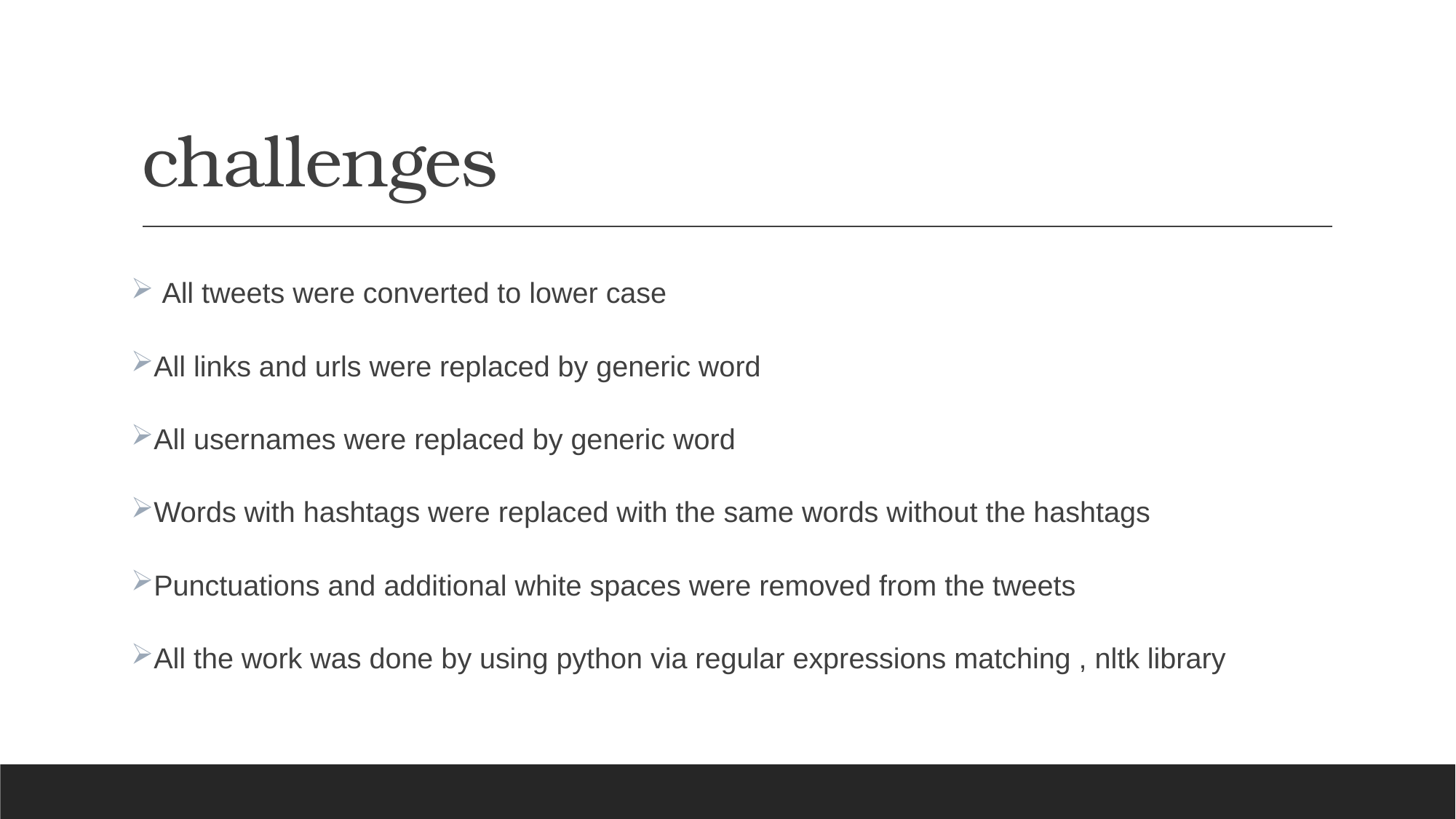

# challenges
 All tweets were converted to lower case
All links and urls were replaced by generic word
All usernames were replaced by generic word
Words with hashtags were replaced with the same words without the hashtags
Punctuations and additional white spaces were removed from the tweets
All the work was done by using python via regular expressions matching , nltk library